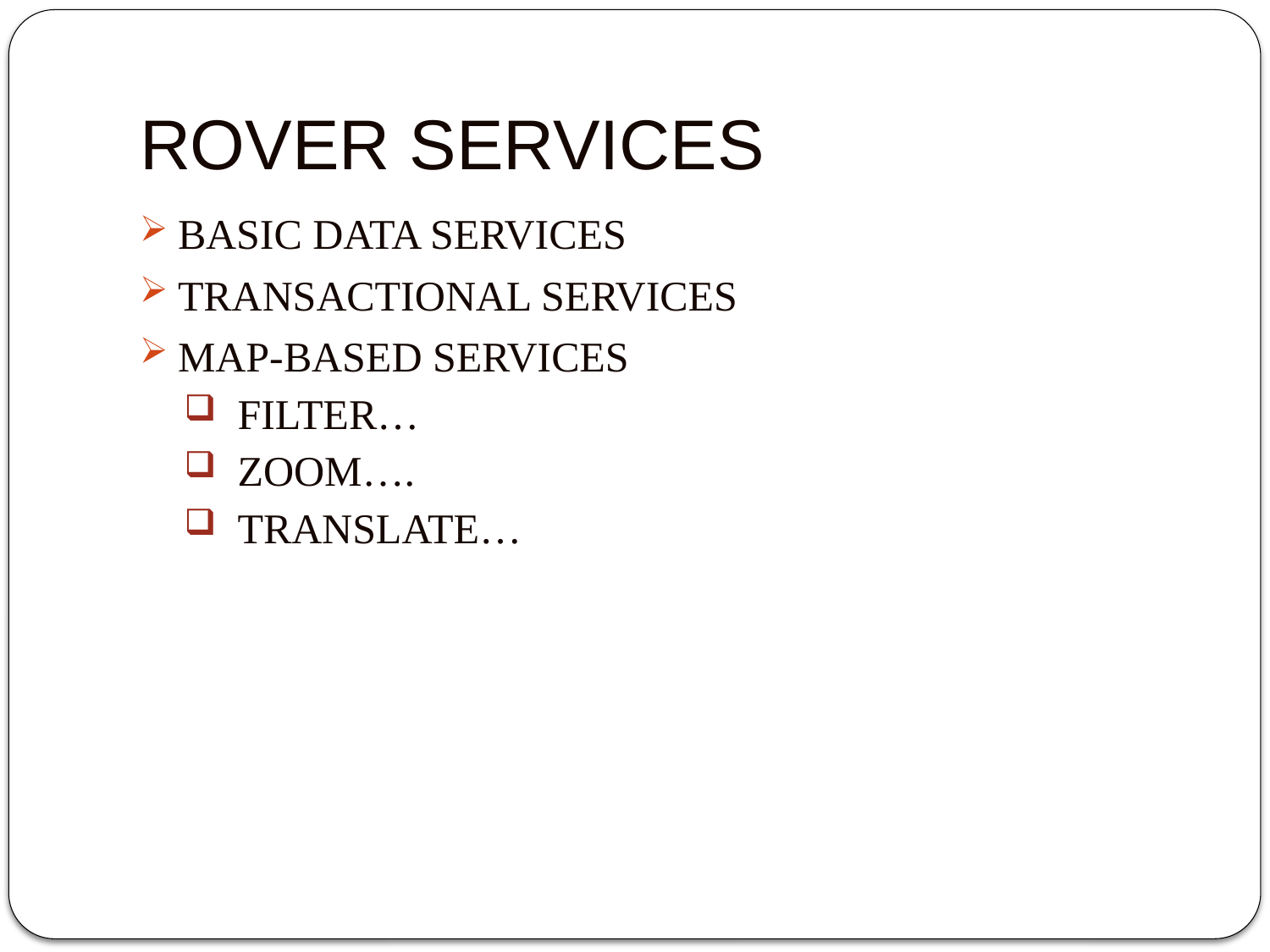

# ROVER SERVICES
BASIC DATA SERVICES
TRANSACTIONAL SERVICES
MAP-BASED SERVICES
  FILTER…
  ZOOM….
  TRANSLATE…